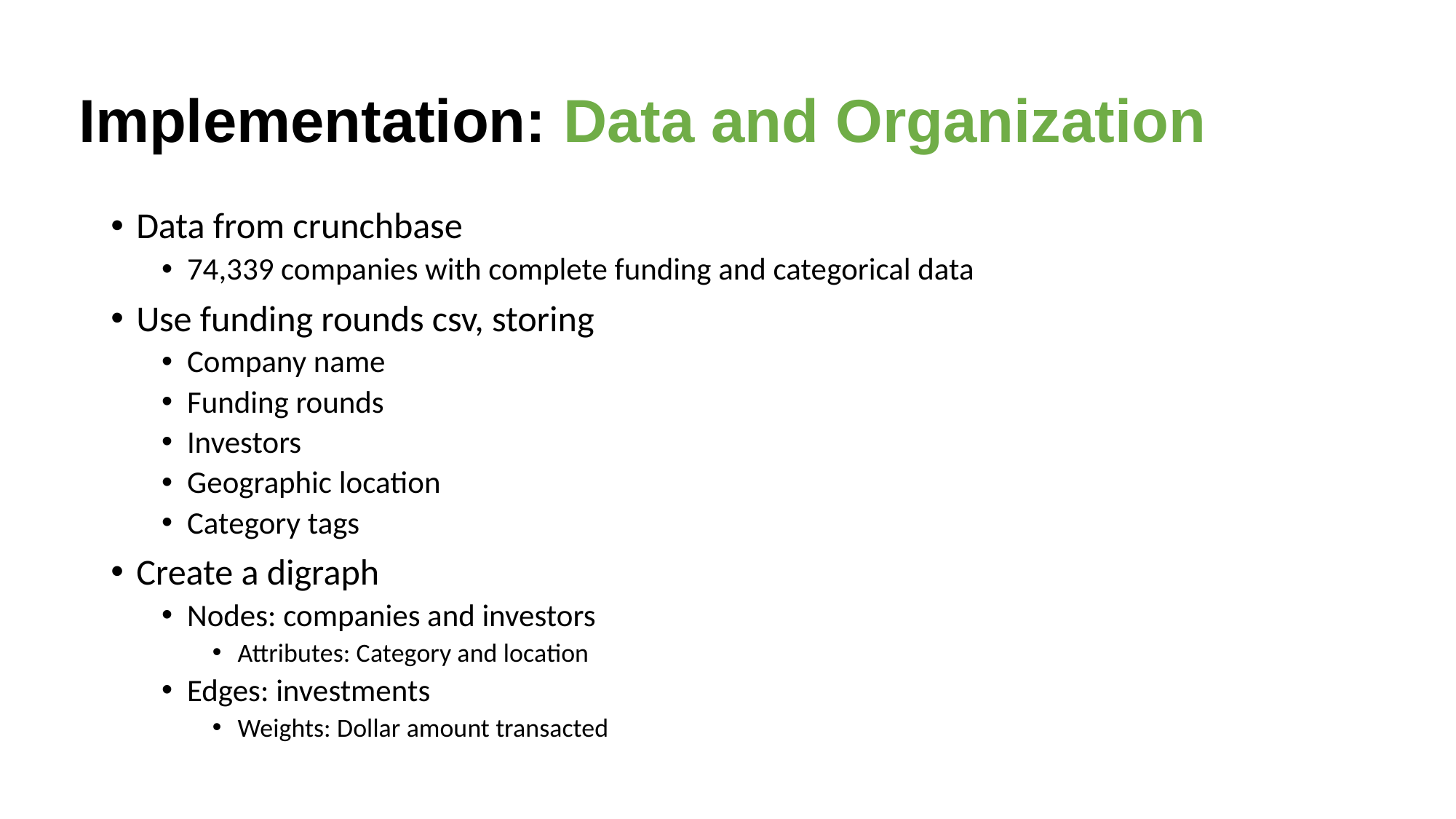

# Implementation: Data and Organization
Data from crunchbase
74,339 companies with complete funding and categorical data
Use funding rounds csv, storing
Company name
Funding rounds
Investors
Geographic location
Category tags
Create a digraph
Nodes: companies and investors
Attributes: Category and location
Edges: investments
Weights: Dollar amount transacted